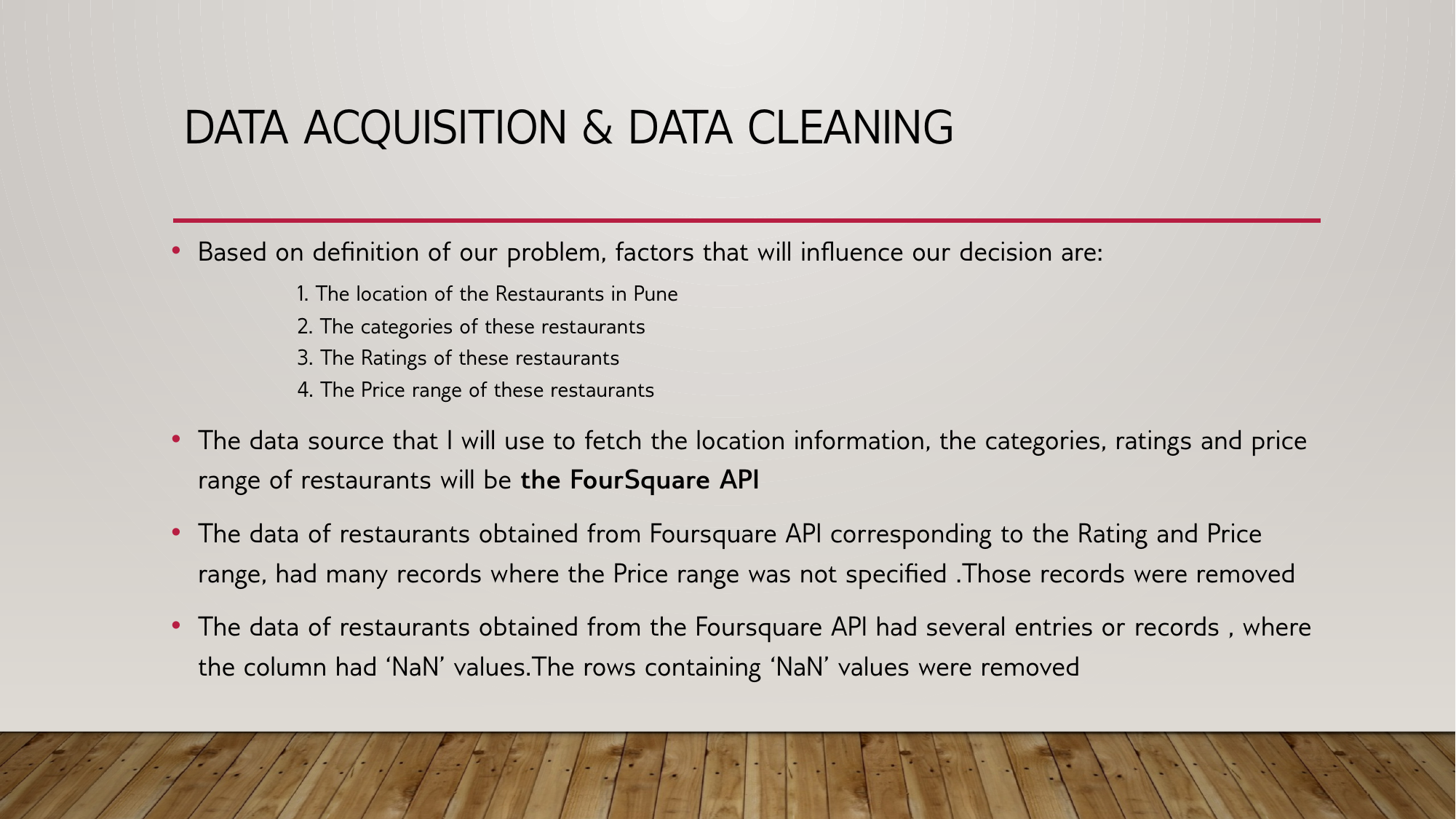

# Data Acquisition & data cleaning
Based on definition of our problem, factors that will influence our decision are:
	1. The location of the Restaurants in Pune
	2. The categories of these restaurants
	3. The Ratings of these restaurants
	4. The Price range of these restaurants
The data source that I will use to fetch the location information, the categories, ratings and price range of restaurants will be the FourSquare API
The data of restaurants obtained from Foursquare API corresponding to the Rating and Price range, had many records where the Price range was not specified .Those records were removed
The data of restaurants obtained from the Foursquare API had several entries or records , where the column had ‘NaN’ values.The rows containing ‘NaN’ values were removed